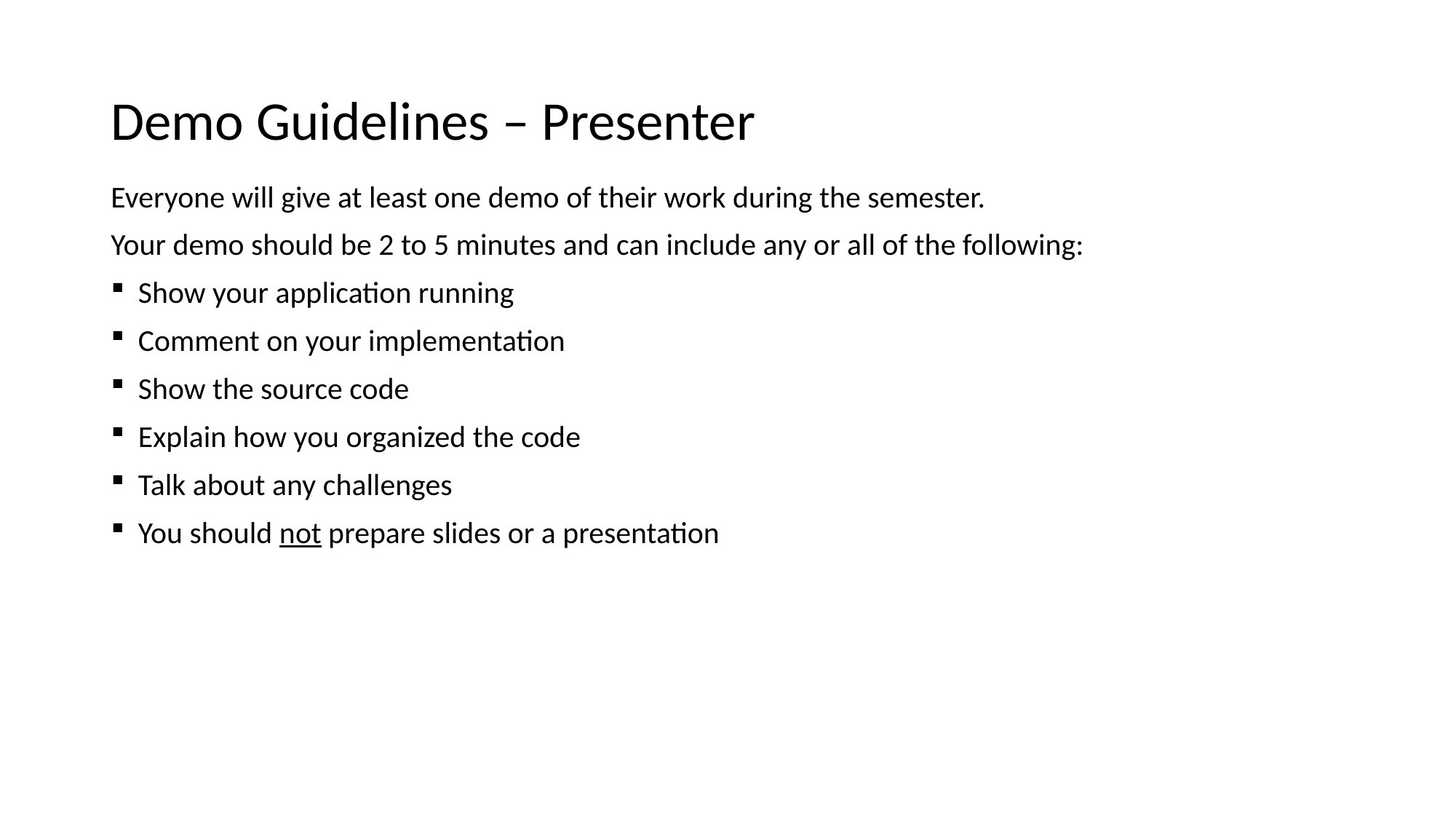

# Demo Guidelines – Presenter
Everyone will give at least one demo of their work during the semester.
Your demo should be 2 to 5 minutes and can include any or all of the following:
Show your application running
Comment on your implementation
Show the source code
Explain how you organized the code
Talk about any challenges
You should not prepare slides or a presentation